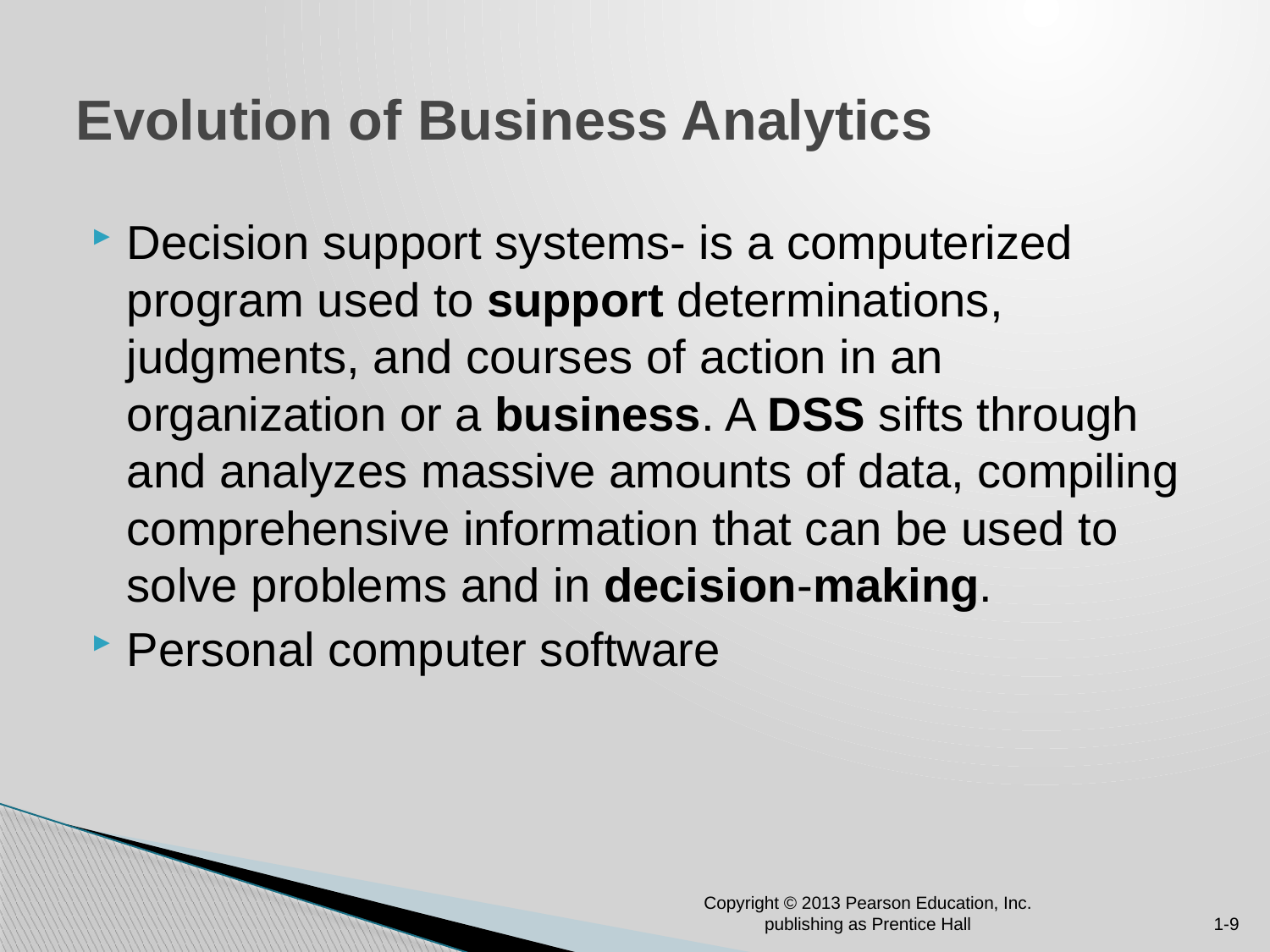

# Evolution of Business Analytics
Decision support systems- is a computerized program used to support determinations, judgments, and courses of action in an organization or a business. A DSS sifts through and analyzes massive amounts of data, compiling comprehensive information that can be used to solve problems and in decision-making.
Personal computer software
Copyright © 2013 Pearson Education, Inc. publishing as Prentice Hall
1-9